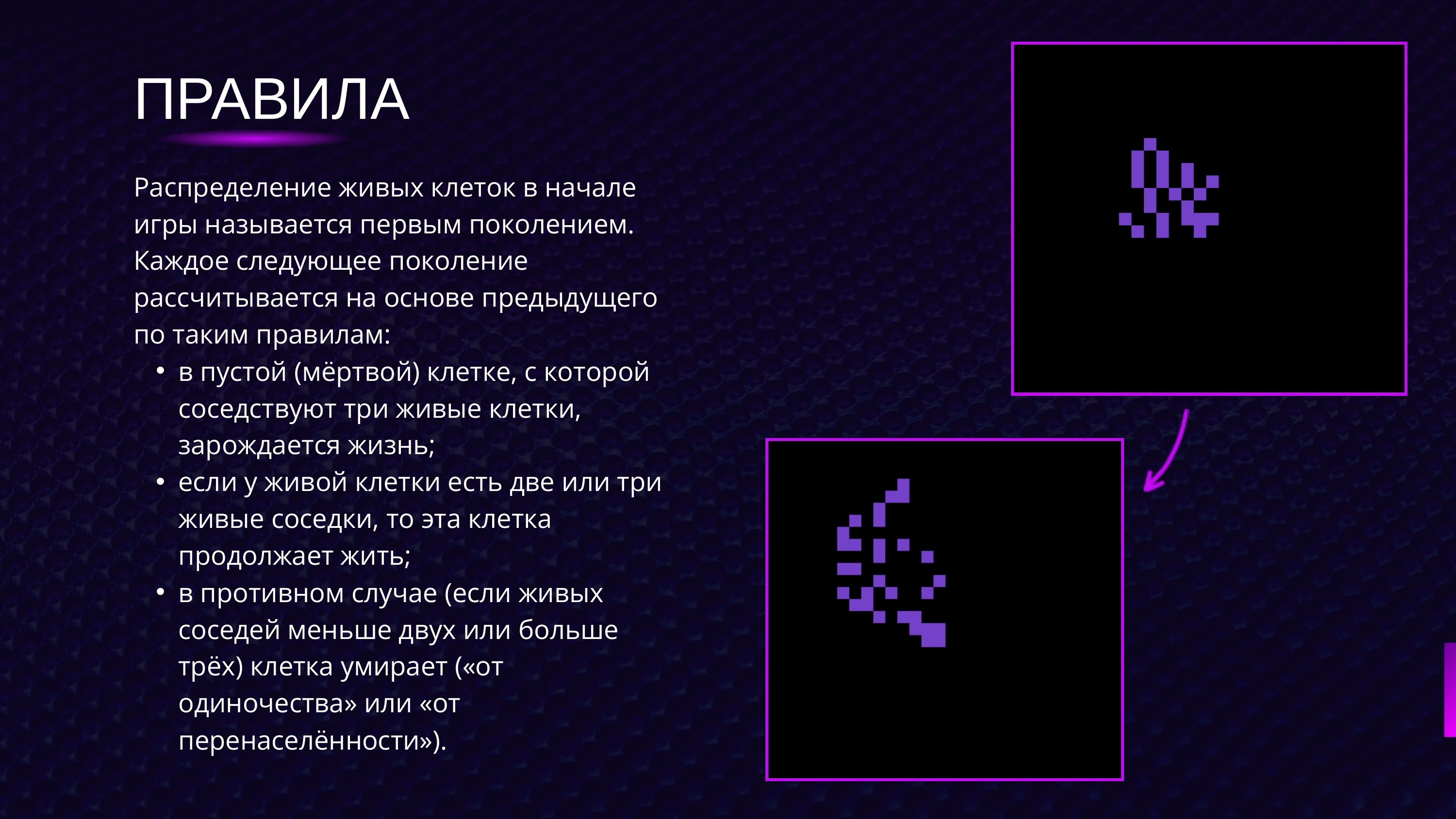

ПРАВИЛА
Распределение живых клеток в начале игры называется первым поколением. Каждое следующее поколение рассчитывается на основе предыдущего по таким правилам:
в пустой (мёртвой) клетке, с которой соседствуют три живые клетки, зарождается жизнь;
если у живой клетки есть две или три живые соседки, то эта клетка продолжает жить;
в противном случае (если живых соседей меньше двух или больше трёх) клетка умирает («от одиночества» или «от перенаселённости»).